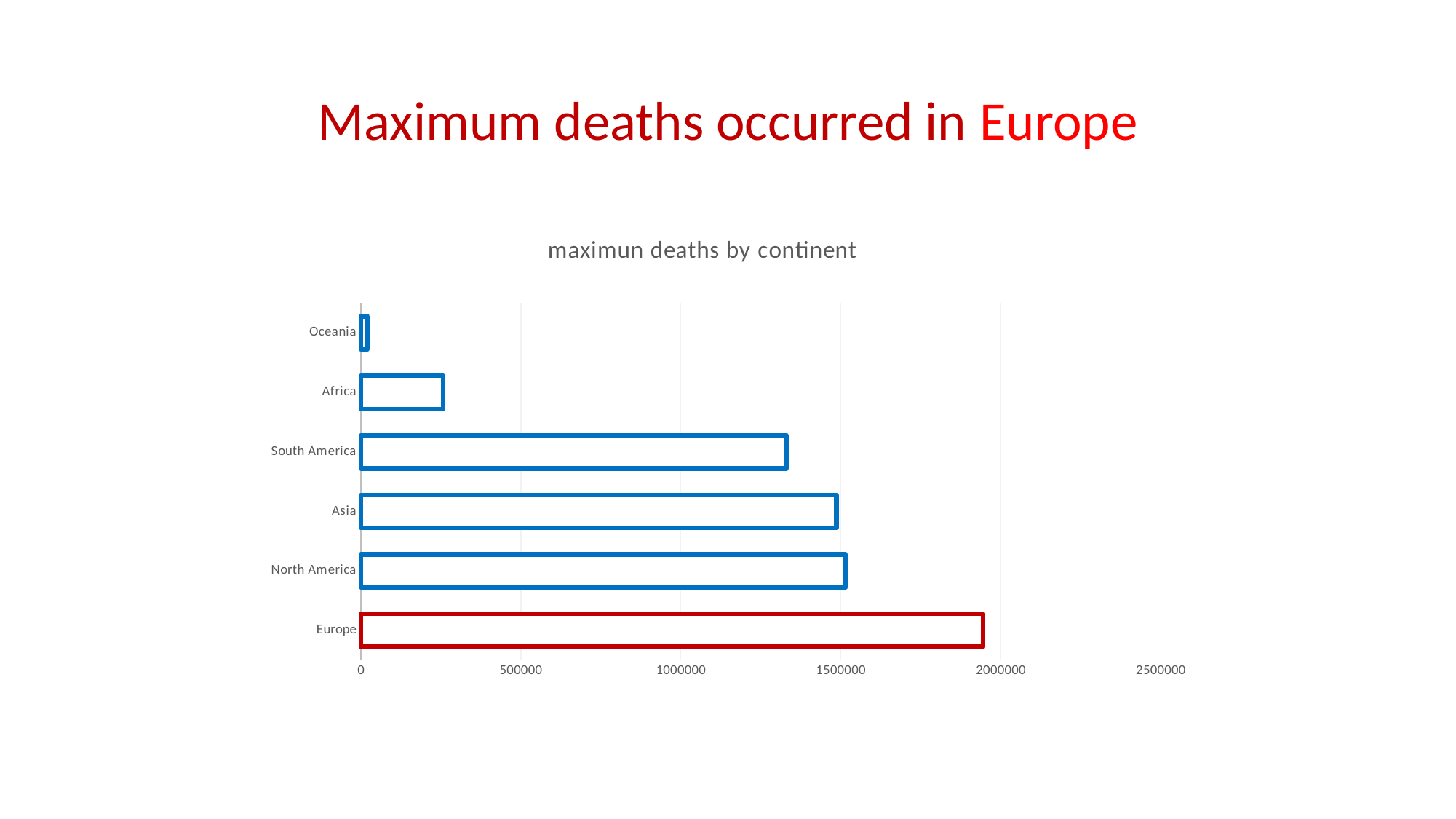

# Maximum deaths occurred in Europe

### Chart: maximun deaths by continent

| Category | Total deaths |
|---|---|
| Europe | 1944078.0 |
| North America | 1515143.0 |
| Asia | 1486125.0 |
| South America | 1329870.0 |
| Africa | 256786.0 |
| Oceania | 20082.0 |